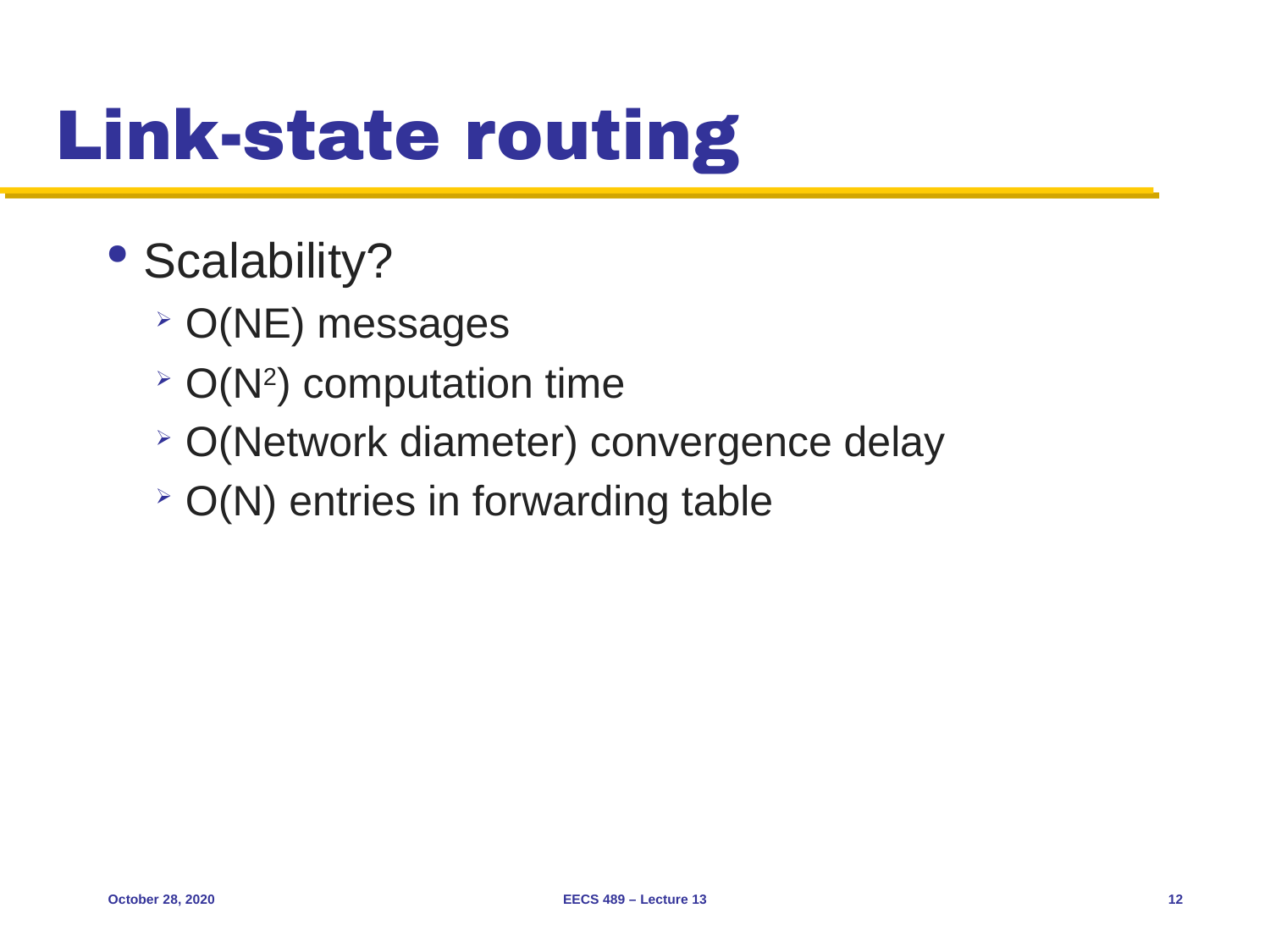

# Link-state routing
Scalability?
O(NE) messages
O(N2) computation time
O(Network diameter) convergence delay
O(N) entries in forwarding table
October 28, 2020
EECS 489 – Lecture 13
12